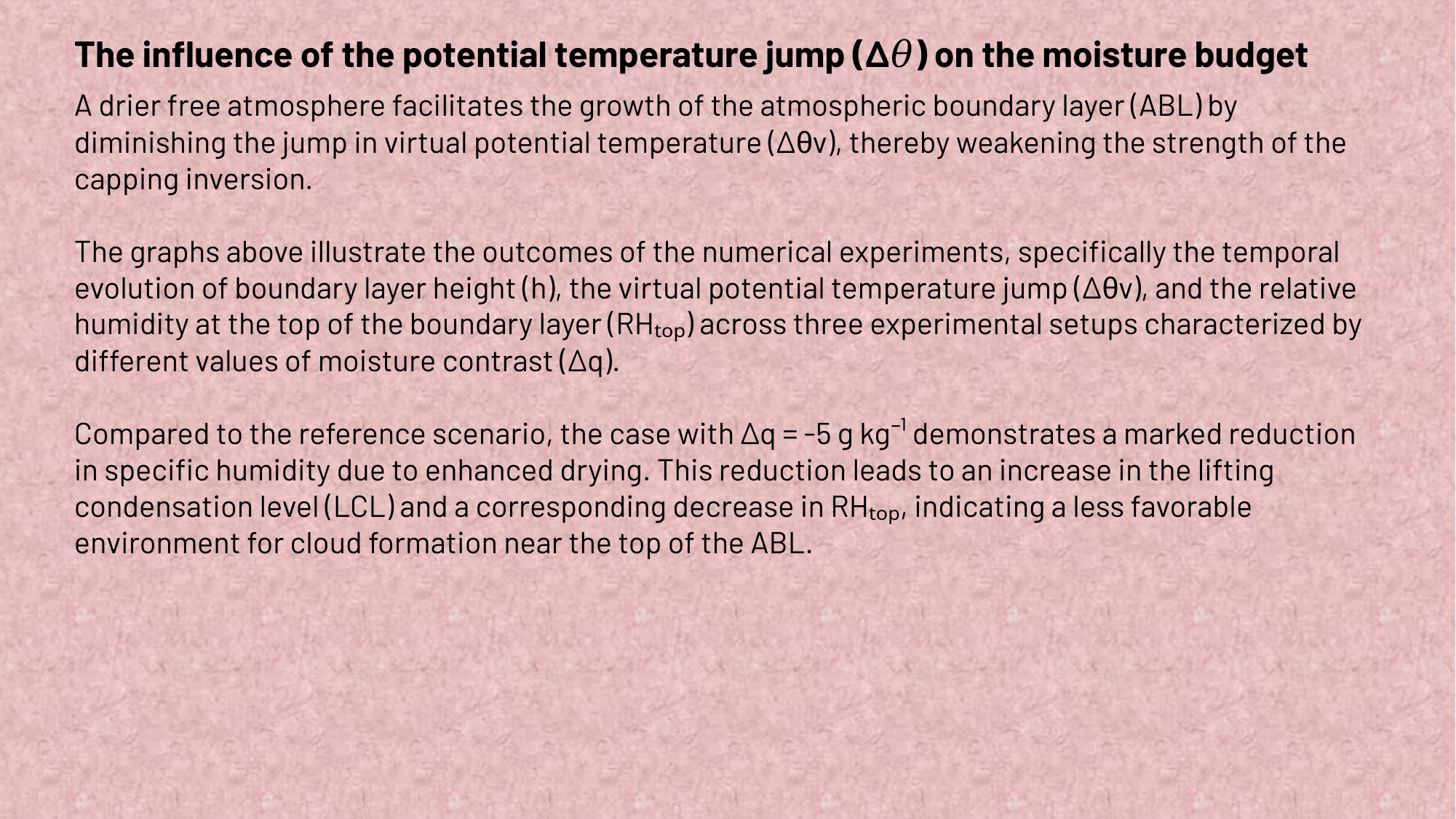

The influence of the potential temperature jump (Δ𝜃) on the moisture budget
A drier free atmosphere facilitates the growth of the atmospheric boundary layer (ABL) by diminishing the jump in virtual potential temperature (Δθv), thereby weakening the strength of the capping inversion.

The graphs above illustrate the outcomes of the numerical experiments, specifically the temporal evolution of boundary layer height (h), the virtual potential temperature jump (Δθv), and the relative humidity at the top of the boundary layer (RHₜₒₚ) across three experimental setups characterized by different values of moisture contrast (Δq).

Compared to the reference scenario, the case with Δq = -5 g kg⁻¹ demonstrates a marked reduction in specific humidity due to enhanced drying. This reduction leads to an increase in the lifting condensation level (LCL) and a corresponding decrease in RHₜₒₚ, indicating a less favorable environment for cloud formation near the top of the ABL.